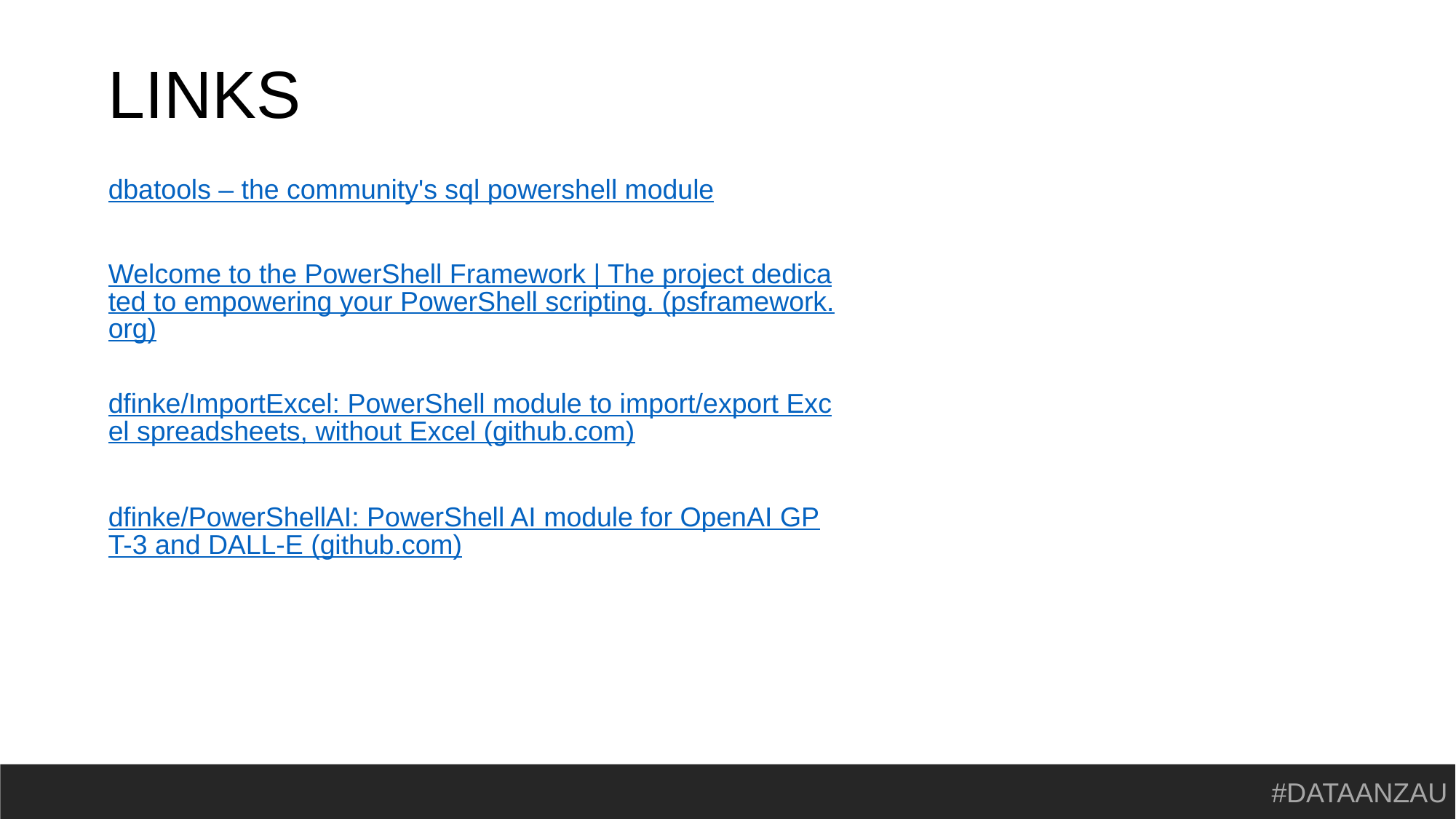

Links
dbatools – the community's sql powershell module
Welcome to the PowerShell Framework | The project dedicated to empowering your PowerShell scripting. (psframework.org)
dfinke/ImportExcel: PowerShell module to import/export Excel spreadsheets, without Excel (github.com)
dfinke/PowerShellAI: PowerShell AI module for OpenAI GPT-3 and DALL-E (github.com)